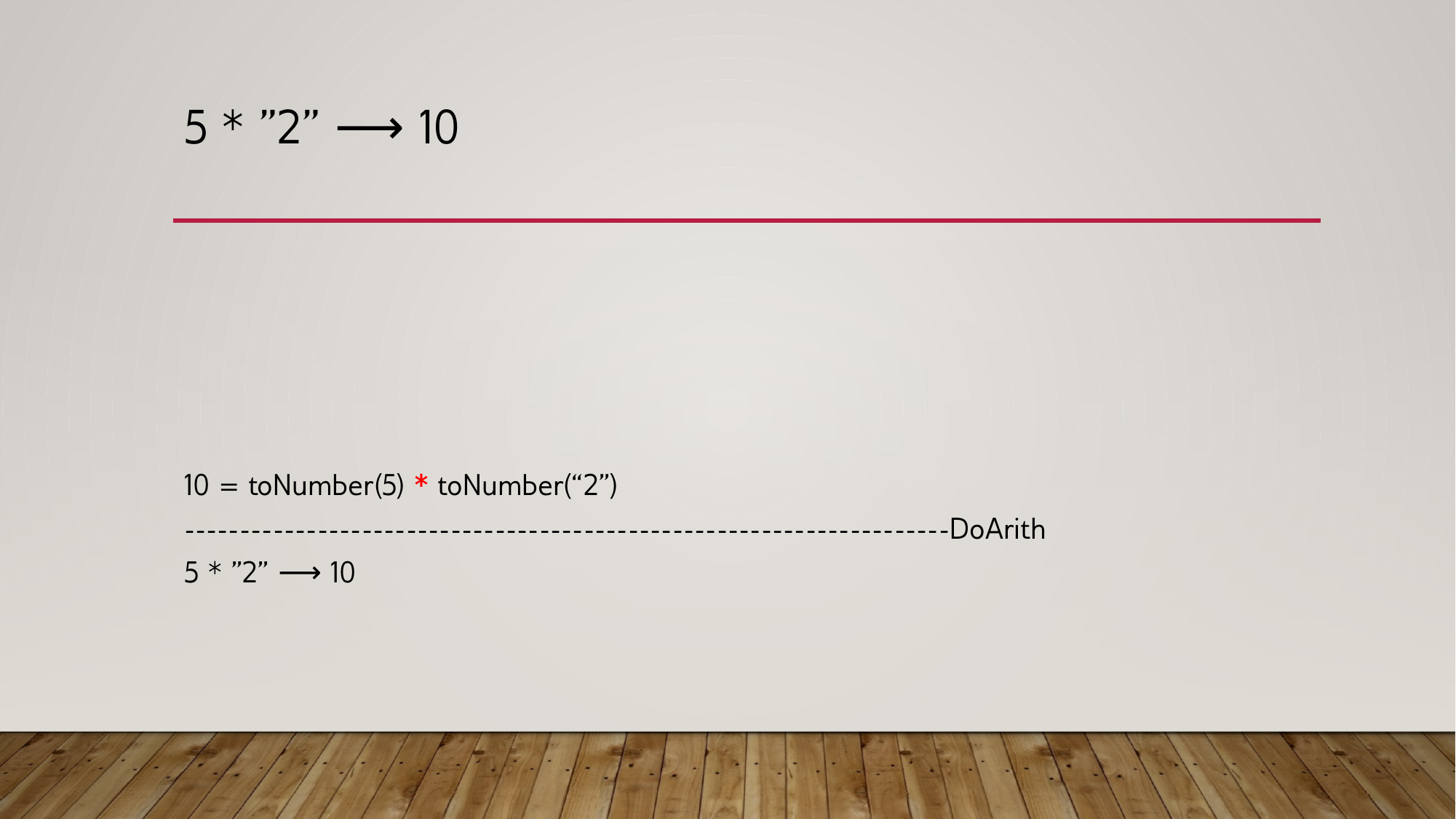

# 5 * ”2” ⟶ 10

10 = toNumber(5) * toNumber(“2”)
---------------------------------------------------------------------DoArith
5 * ”2” ⟶ 10